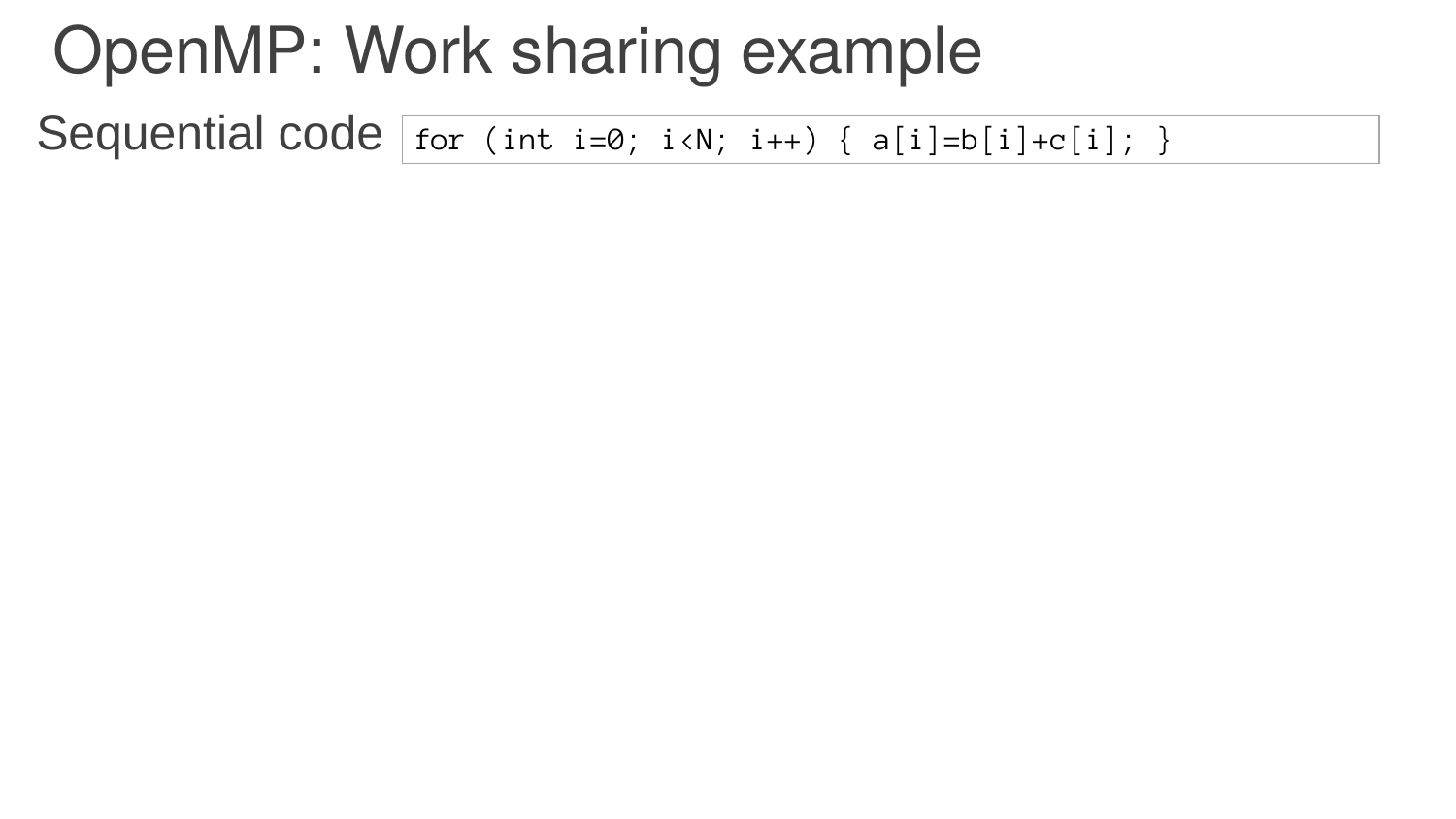

# OpenMP: Work sharing example
Sequential code

for (int i=0; i<N; i++) { a[i]=b[i]+c[i]; }